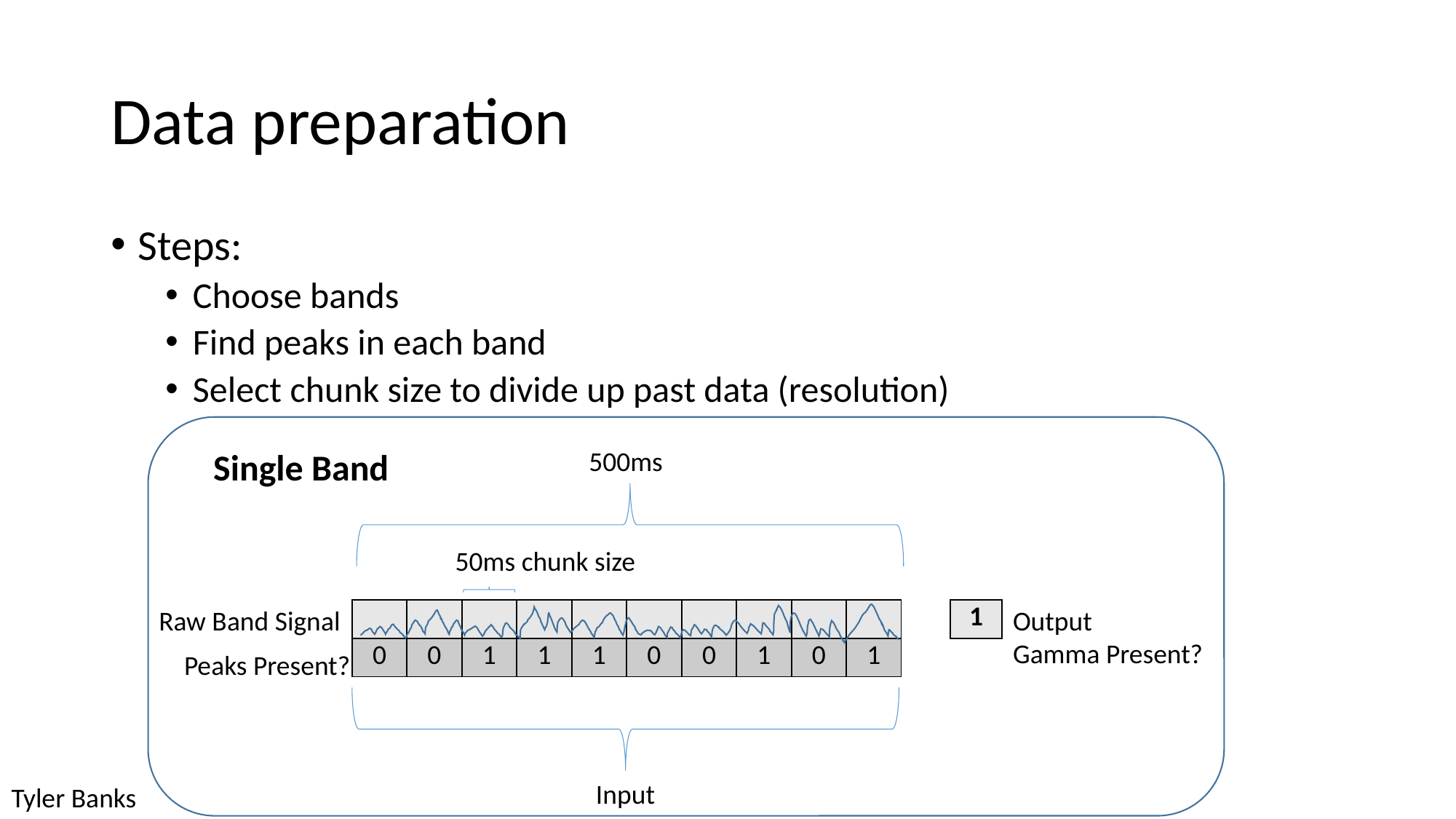

# Data preparation
Steps:
Choose bands
Find peaks in each band
Select chunk size to divide up past data (resolution)

Single Band
500ms

50ms chunk size

Raw Band Signal
Output
Gamma Present?
|  |  |  |  |  |  |  |  |  |  |
| --- | --- | --- | --- | --- | --- | --- | --- | --- | --- |
| 0 | 0 | 1 | 1 | 1 | 0 | 0 | 1 | 0 | 1 |
| 1 |
| --- |

Peaks Present?
Input
Tyler Banks